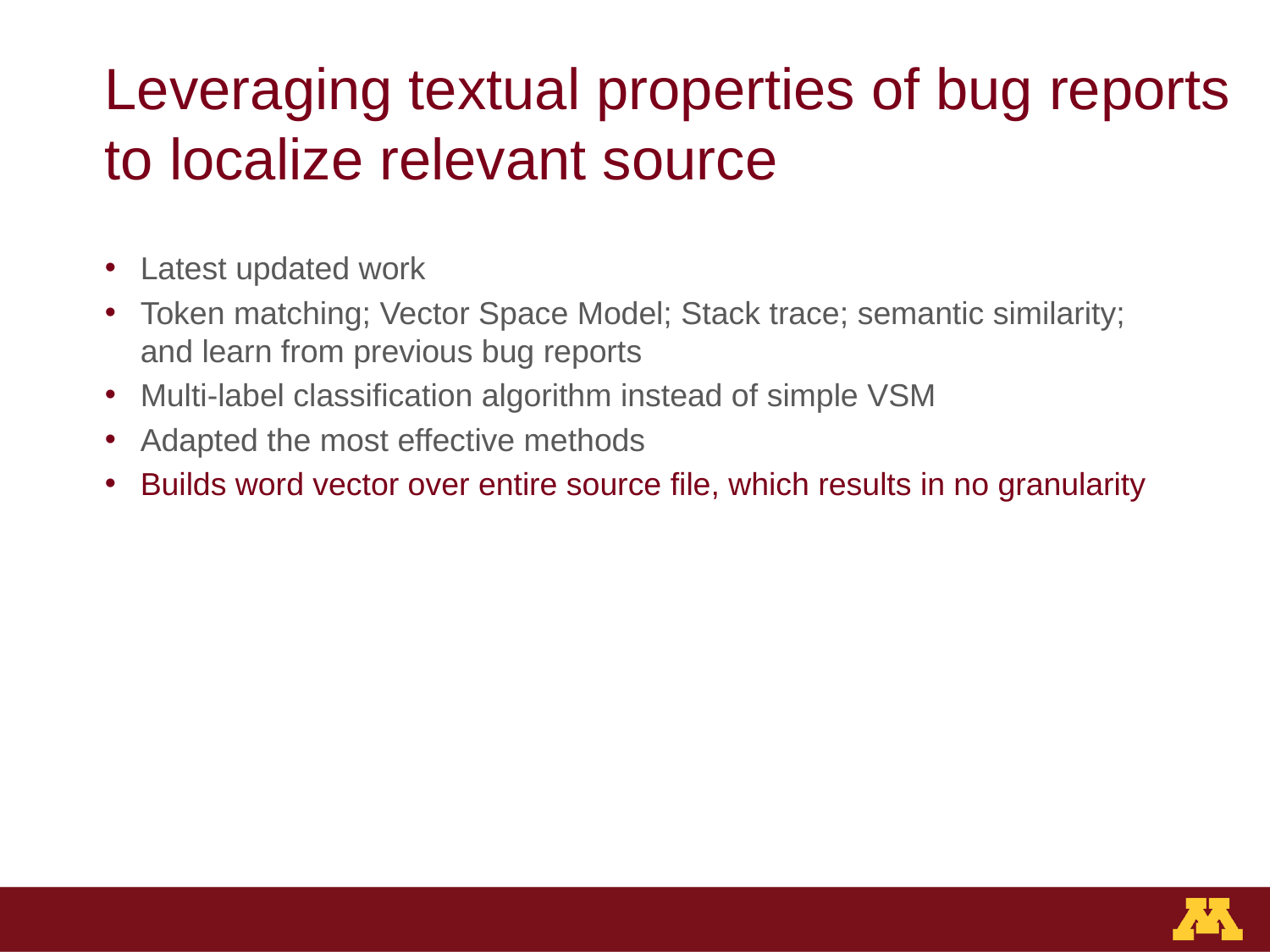

# Leveraging textual properties of bug reports to localize relevant source
Latest updated work
Token matching; Vector Space Model; Stack trace; semantic similarity; and learn from previous bug reports
Multi-label classification algorithm instead of simple VSM
Adapted the most effective methods
Builds word vector over entire source file, which results in no granularity